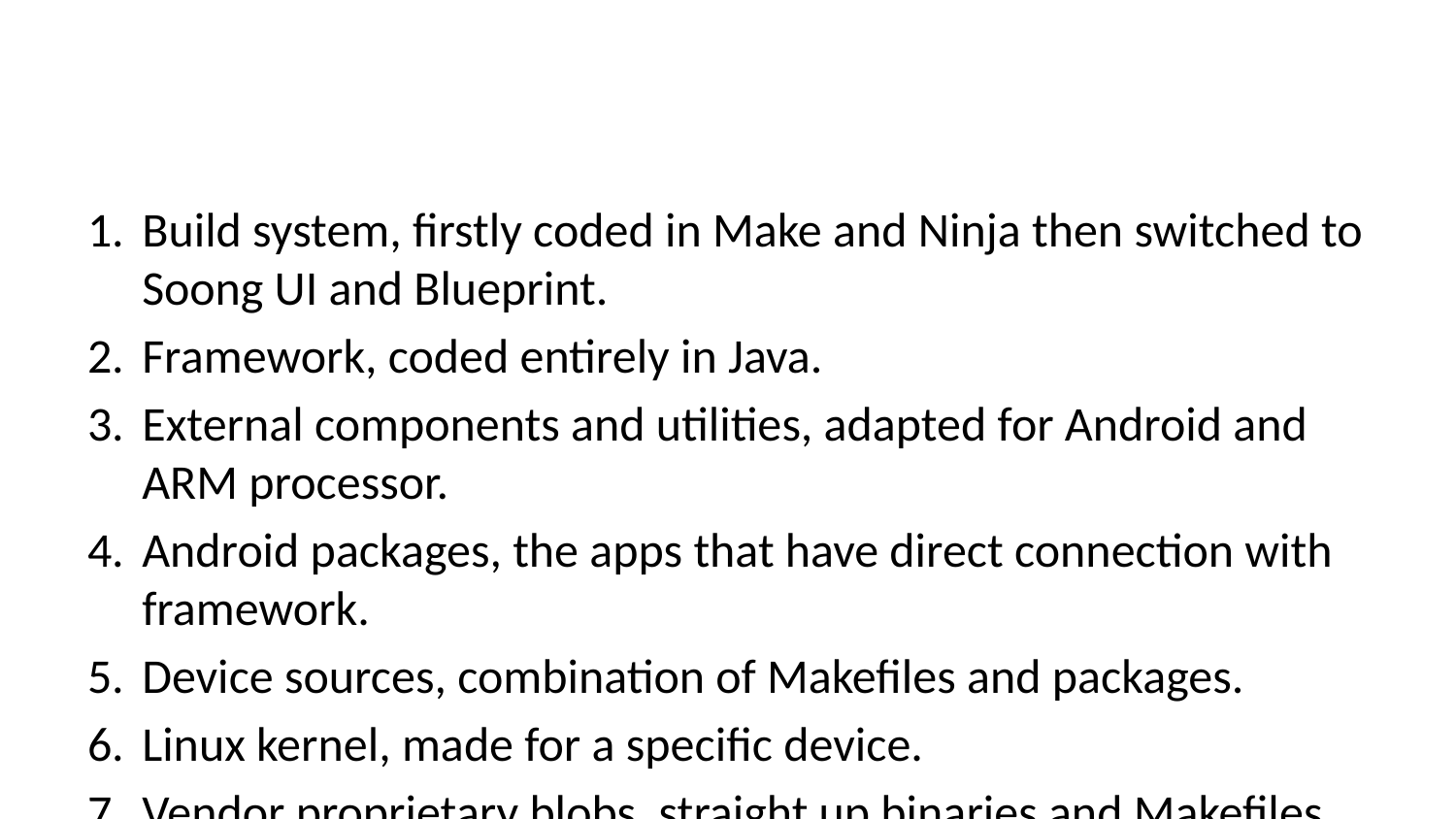

Build system, firstly coded in Make and Ninja then switched to Soong UI and Blueprint.
Framework, coded entirely in Java.
External components and utilities, adapted for Android and ARM processor.
Android packages, the apps that have direct connection with framework.
Device sources, combination of Makefiles and packages.
Linux kernel, made for a specific device.
Vendor proprietary blobs, straight up binaries and Makefiles specifying where to copy or install them.